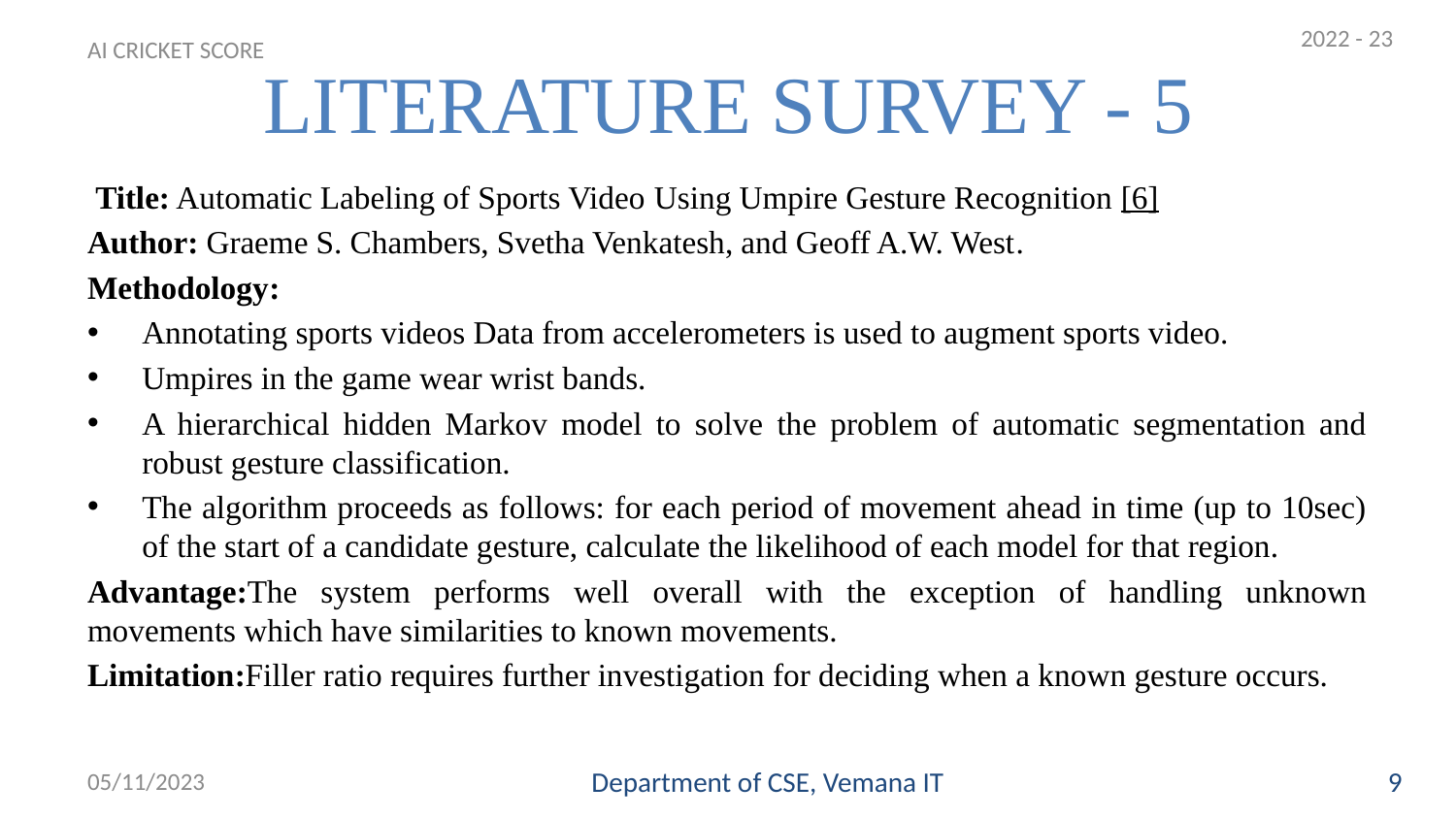

2022 - 23
# LITERATURE SURVEY - 5
AI CRICKET SCORE
 Title: Automatic Labeling of Sports Video Using Umpire Gesture Recognition [6]
Author: Graeme S. Chambers, Svetha Venkatesh, and Geoff A.W. West.
Methodology:
Annotating sports videos Data from accelerometers is used to augment sports video.
Umpires in the game wear wrist bands.
A hierarchical hidden Markov model to solve the problem of automatic segmentation and robust gesture classification.
The algorithm proceeds as follows: for each period of movement ahead in time (up to 10sec) of the start of a candidate gesture, calculate the likelihood of each model for that region.
Advantage:The system performs well overall with the exception of handling unknown movements which have similarities to known movements.
Limitation:Filler ratio requires further investigation for deciding when a known gesture occurs.

05/11/2023
Department of CSE, Vemana IT
9
9